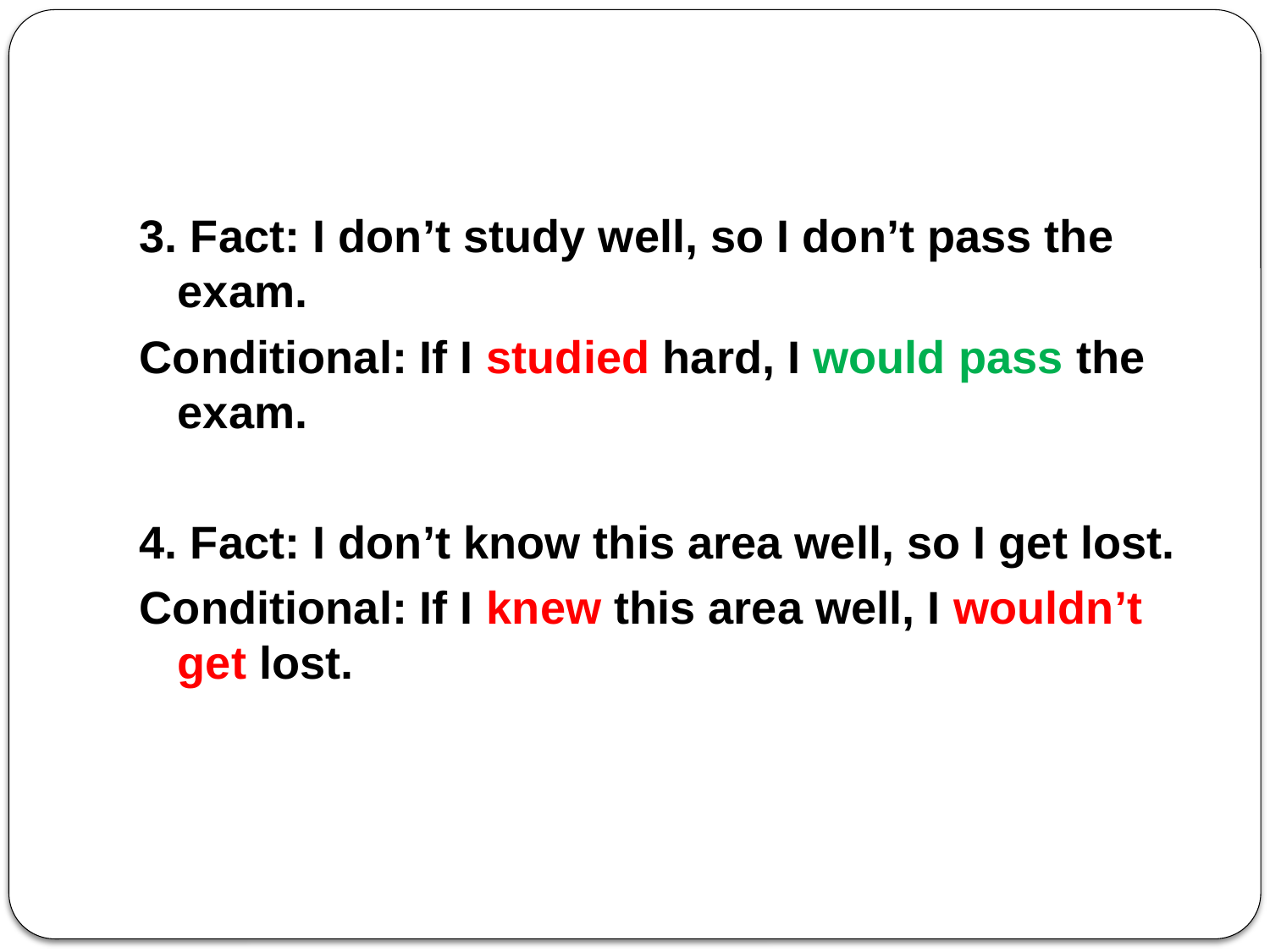

#
3. Fact: I don’t study well, so I don’t pass the exam.
Conditional: If I studied hard, I would pass the exam.

4. Fact: I don’t know this area well, so I get lost.
Conditional: If I knew this area well, I wouldn’t get lost.